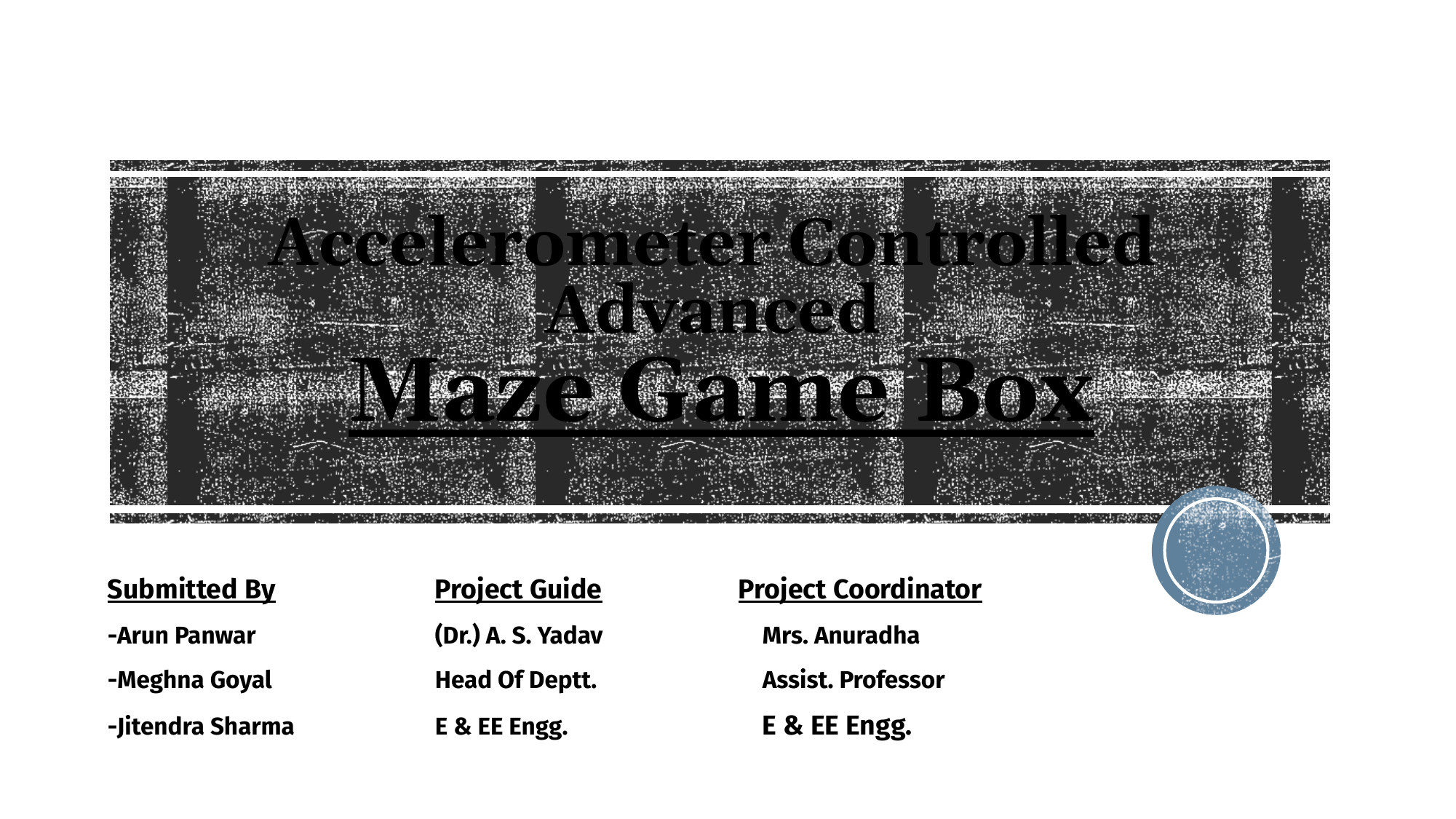

# Accelerometer Controlled Advanced Maze Game Box
Submitted By		Project Guide	             Project Coordinator
-Arun Panwar 		(Dr.) A. S. Yadav		Mrs. Anuradha
-Meghna Goyal		Head Of Deptt.		Assist. Professor
-Jitendra Sharma		E & EE Engg.		E & EE Engg.